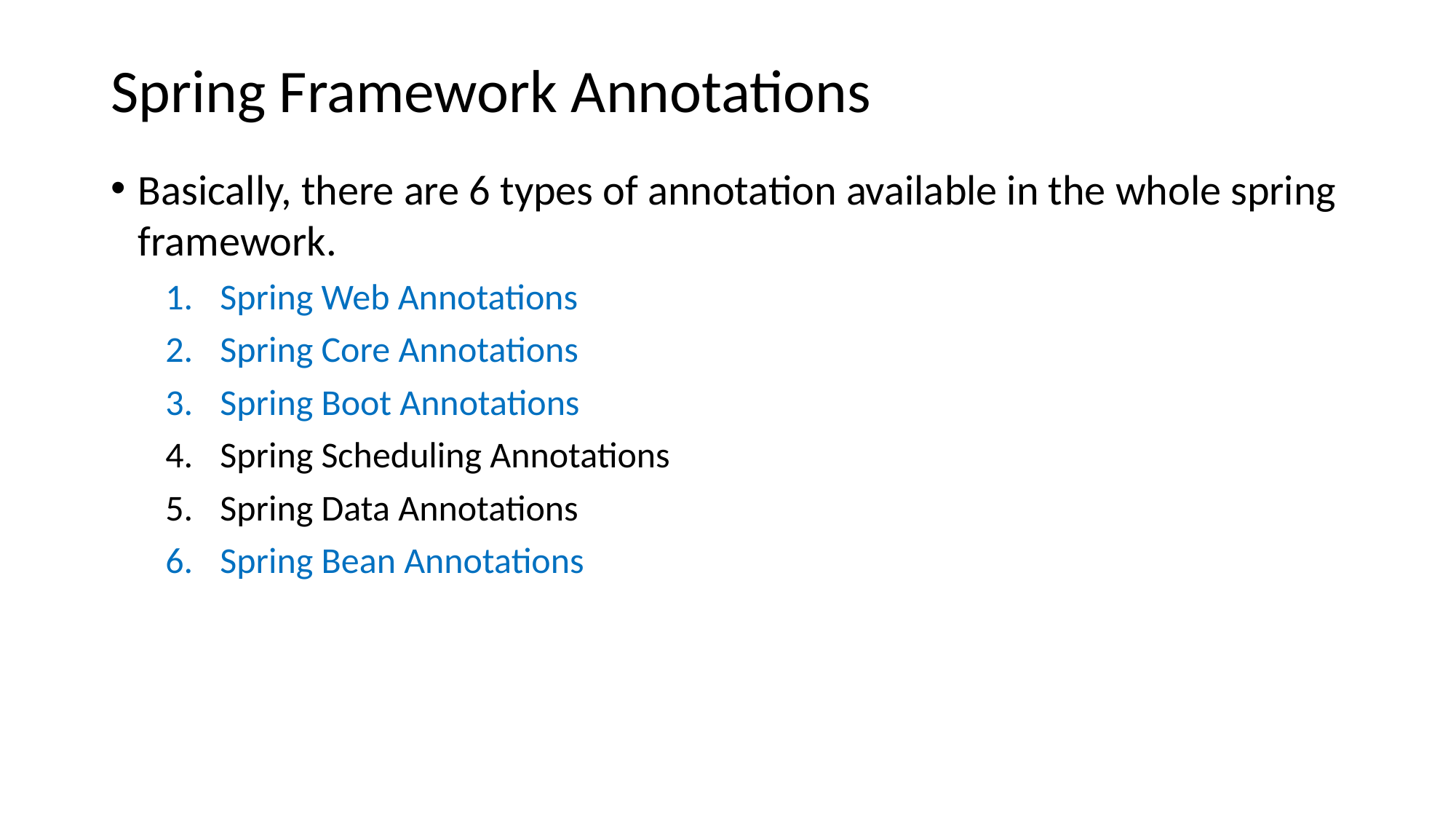

# Spring Framework Annotations
Basically, there are 6 types of annotation available in the whole spring framework.
Spring Web Annotations
Spring Core Annotations
Spring Boot Annotations
Spring Scheduling Annotations
Spring Data Annotations
Spring Bean Annotations